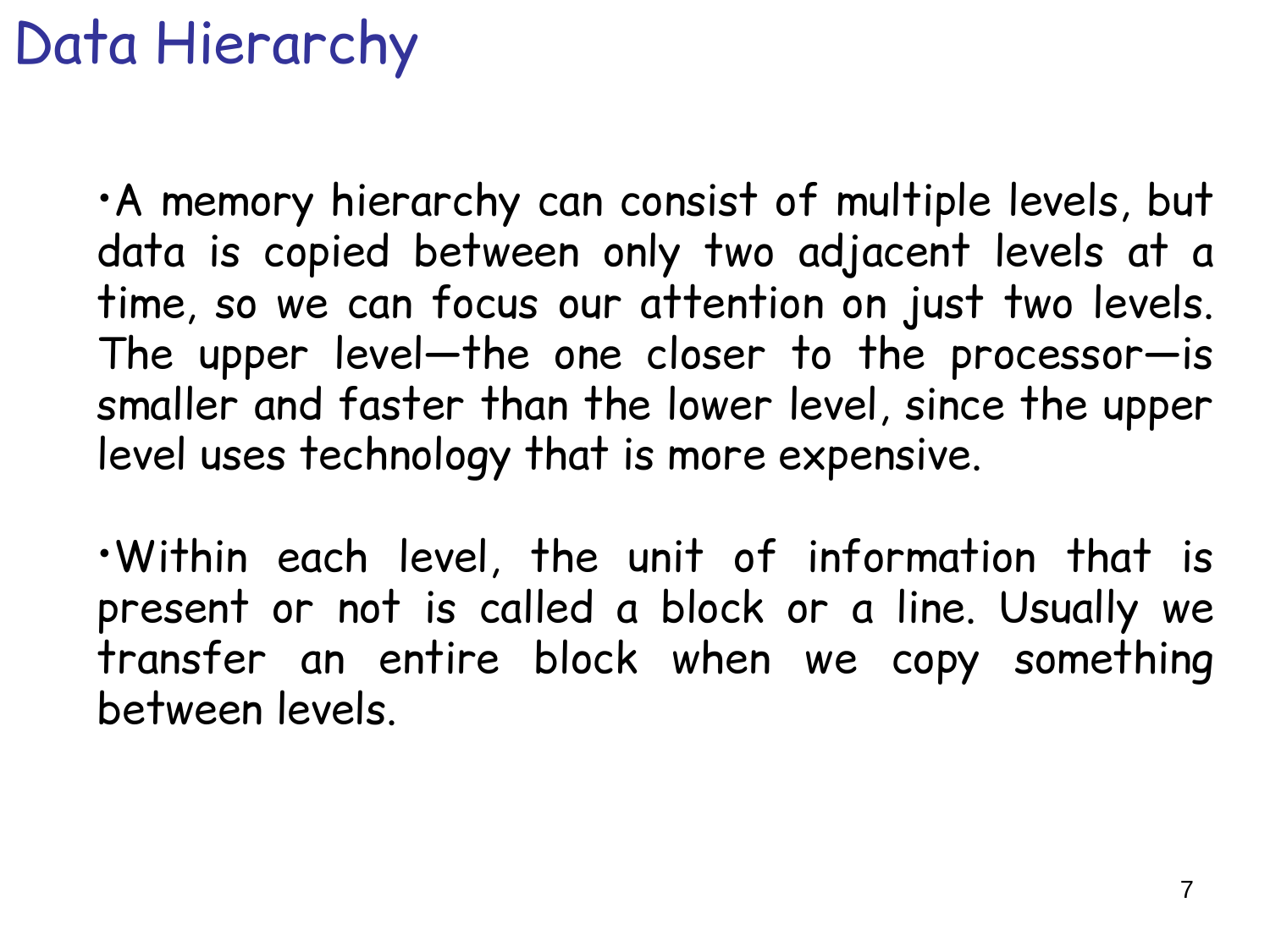

Data Hierarchy

A memory hierarchy can consist of multiple levels, but data is copied between only two adjacent levels at a time, so we can focus our attention on just two levels. The upper level—the one closer to the processor—is smaller and faster than the lower level, since the upper level uses technology that is more expensive.

Within each level, the unit of information that is present or not is called a block or a line. Usually we transfer an entire block when we copy something between levels.
7